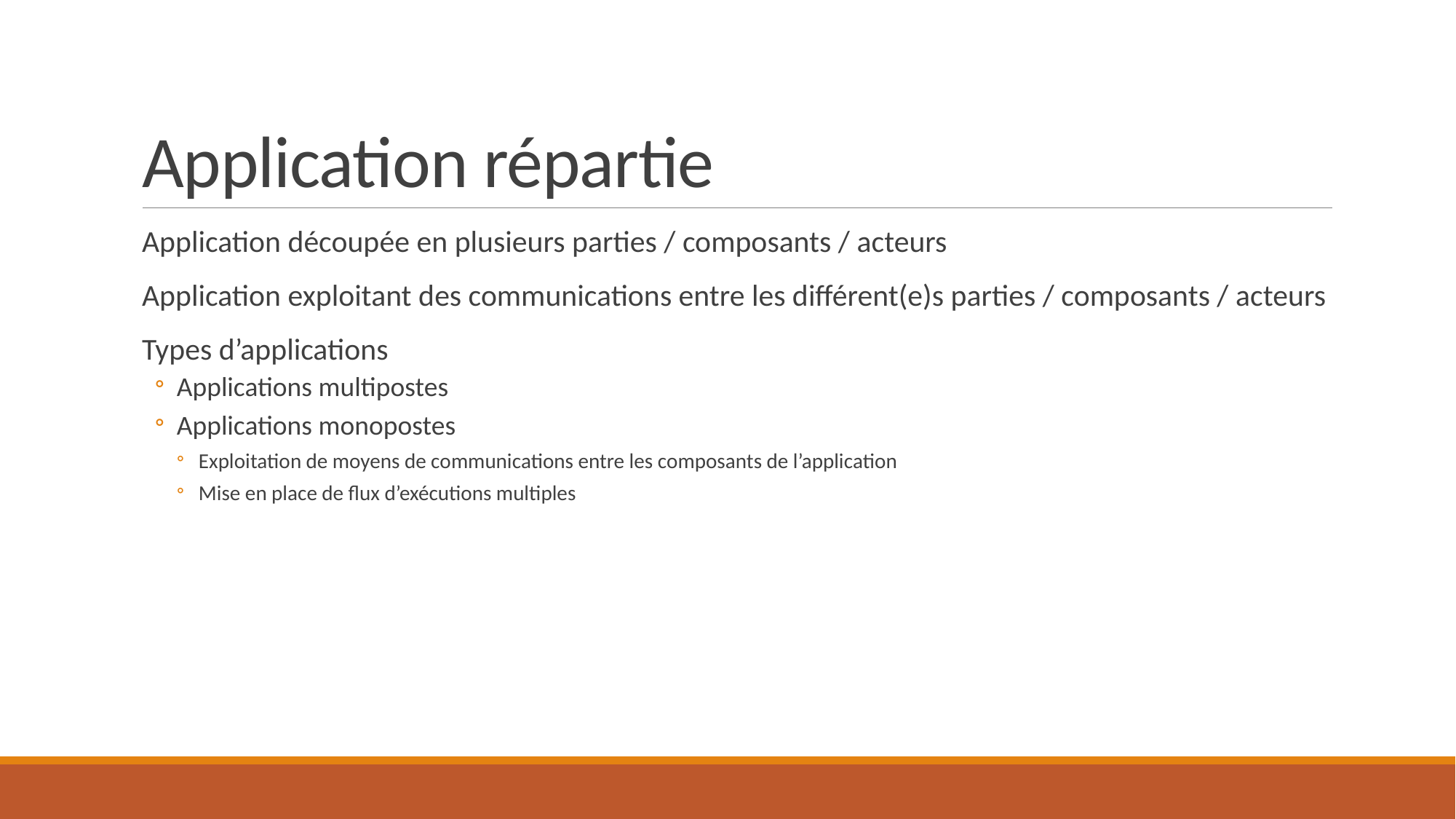

# Application répartie
Application découpée en plusieurs parties / composants / acteurs
Application exploitant des communications entre les différent(e)s parties / composants / acteurs
Types d’applications
Applications multipostes
Applications monopostes
Exploitation de moyens de communications entre les composants de l’application
Mise en place de flux d’exécutions multiples